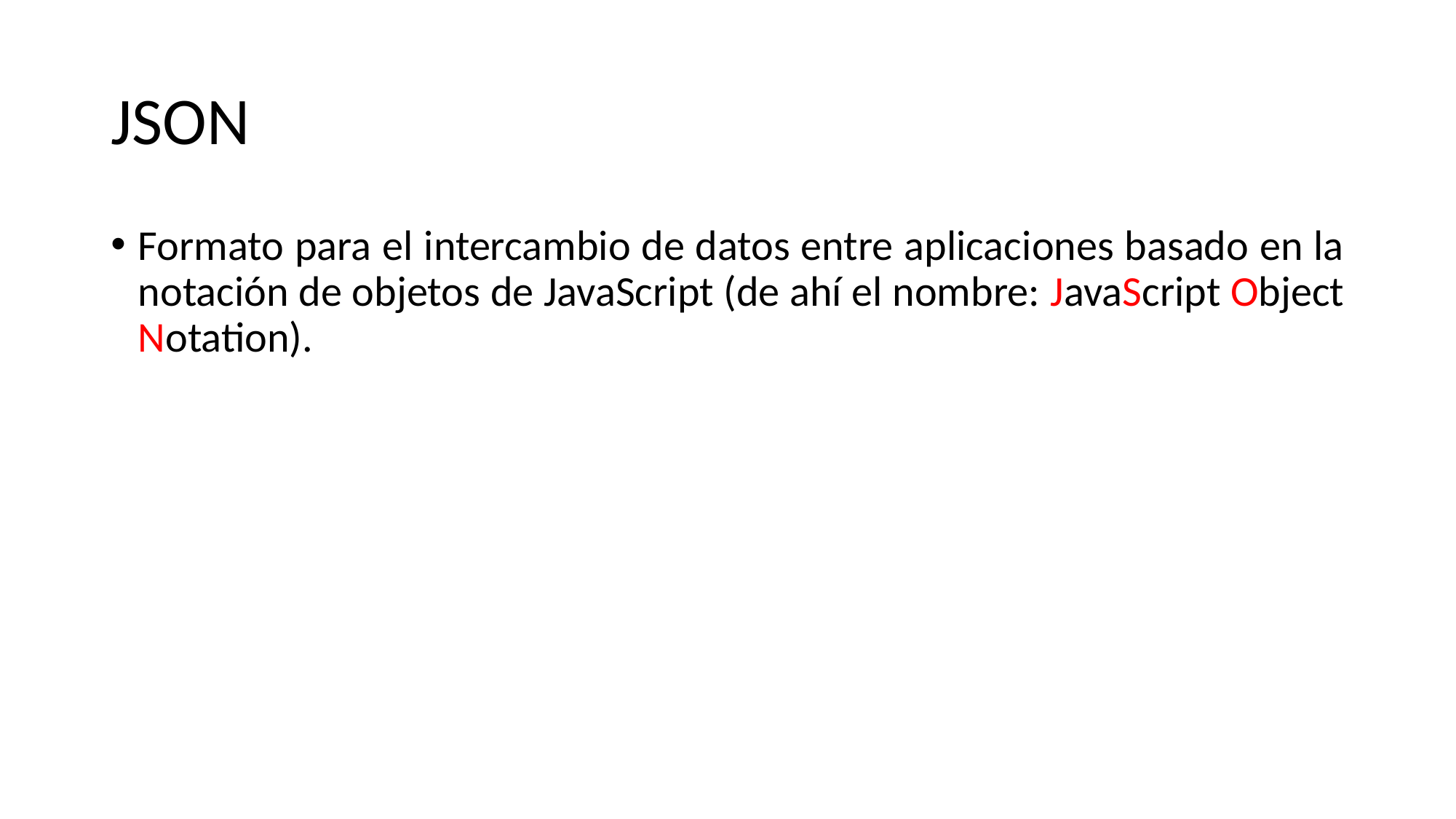

# JSON
Formato para el intercambio de datos entre aplicaciones basado en la notación de objetos de JavaScript (de ahí el nombre: JavaScript Object Notation).